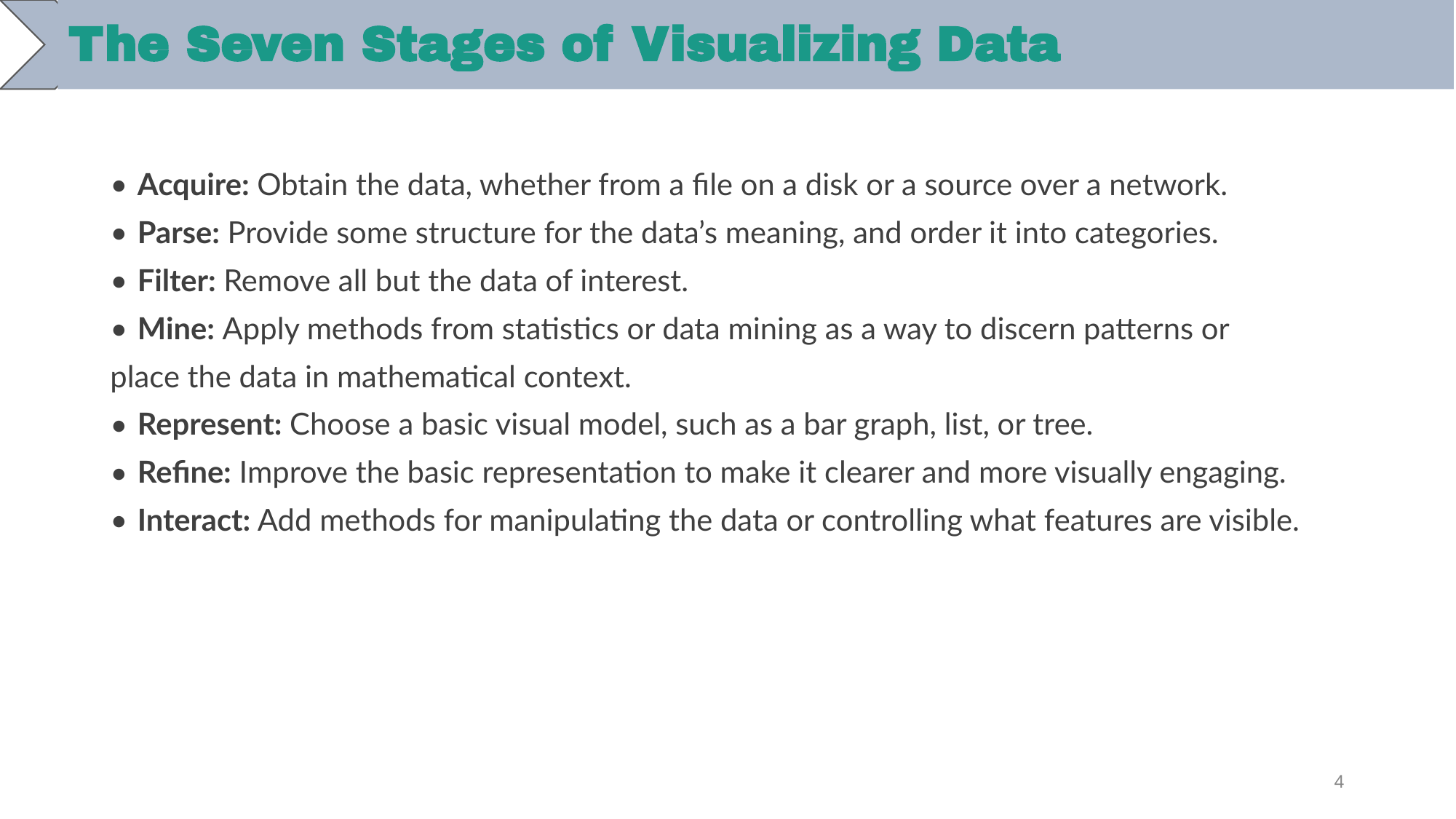

The Seven Stages of Visualizing Data
Acquire: Obtain the data, whether from a file on a disk or a source over a network.
Parse: Provide some structure for the data’s meaning, and order it into categories.
Filter: Remove all but the data of interest.
Mine: Apply methods from statistics or data mining as a way to discern patterns or
place the data in mathematical context.
Represent: Choose a basic visual model, such as a bar graph, list, or tree.
Refine: Improve the basic representation to make it clearer and more visually engaging.
Interact: Add methods for manipulating the data or controlling what features are visible.
4